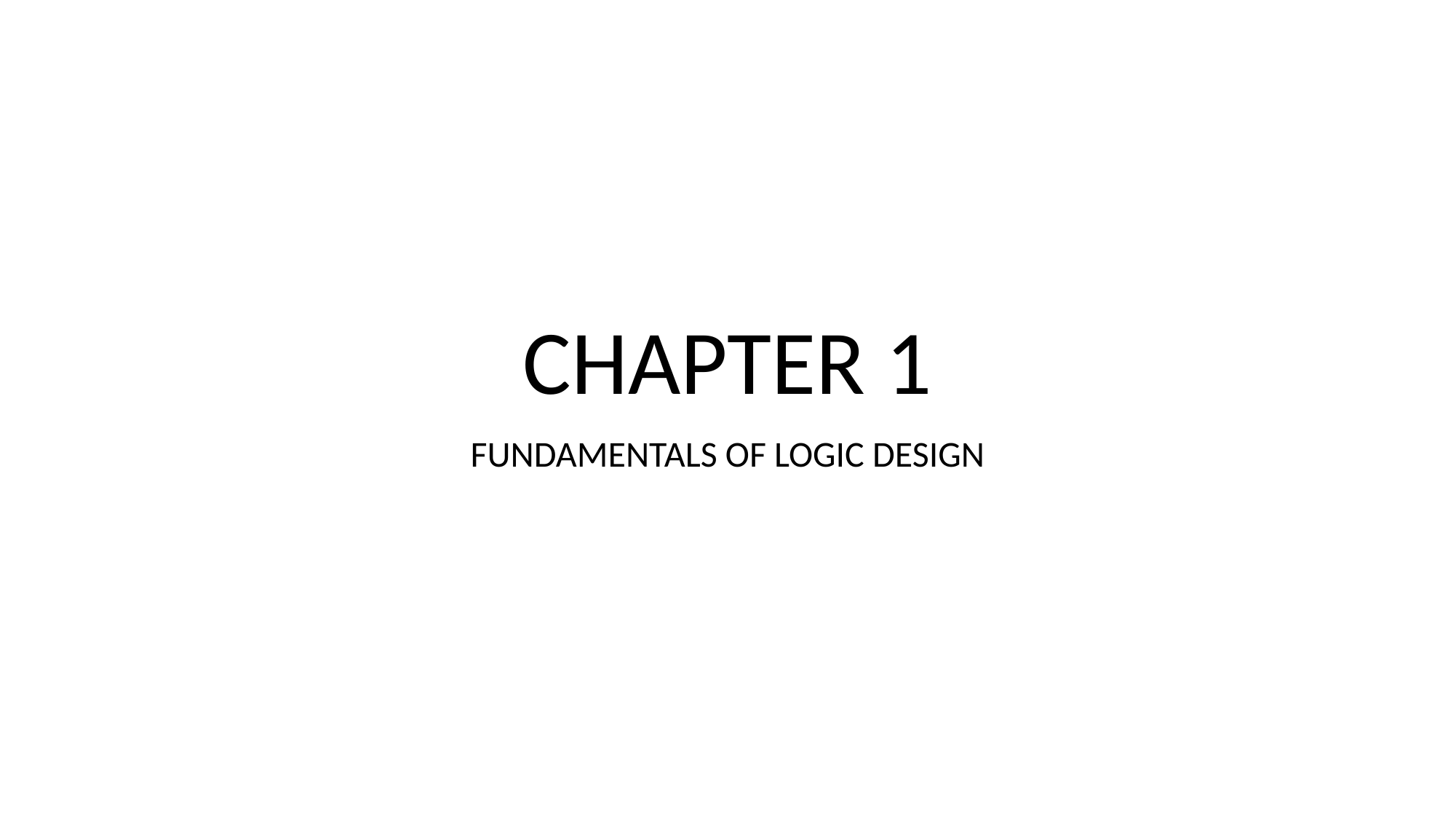

# CHAPTER 1
FUNDAMENTALS OF LOGIC DESIGN